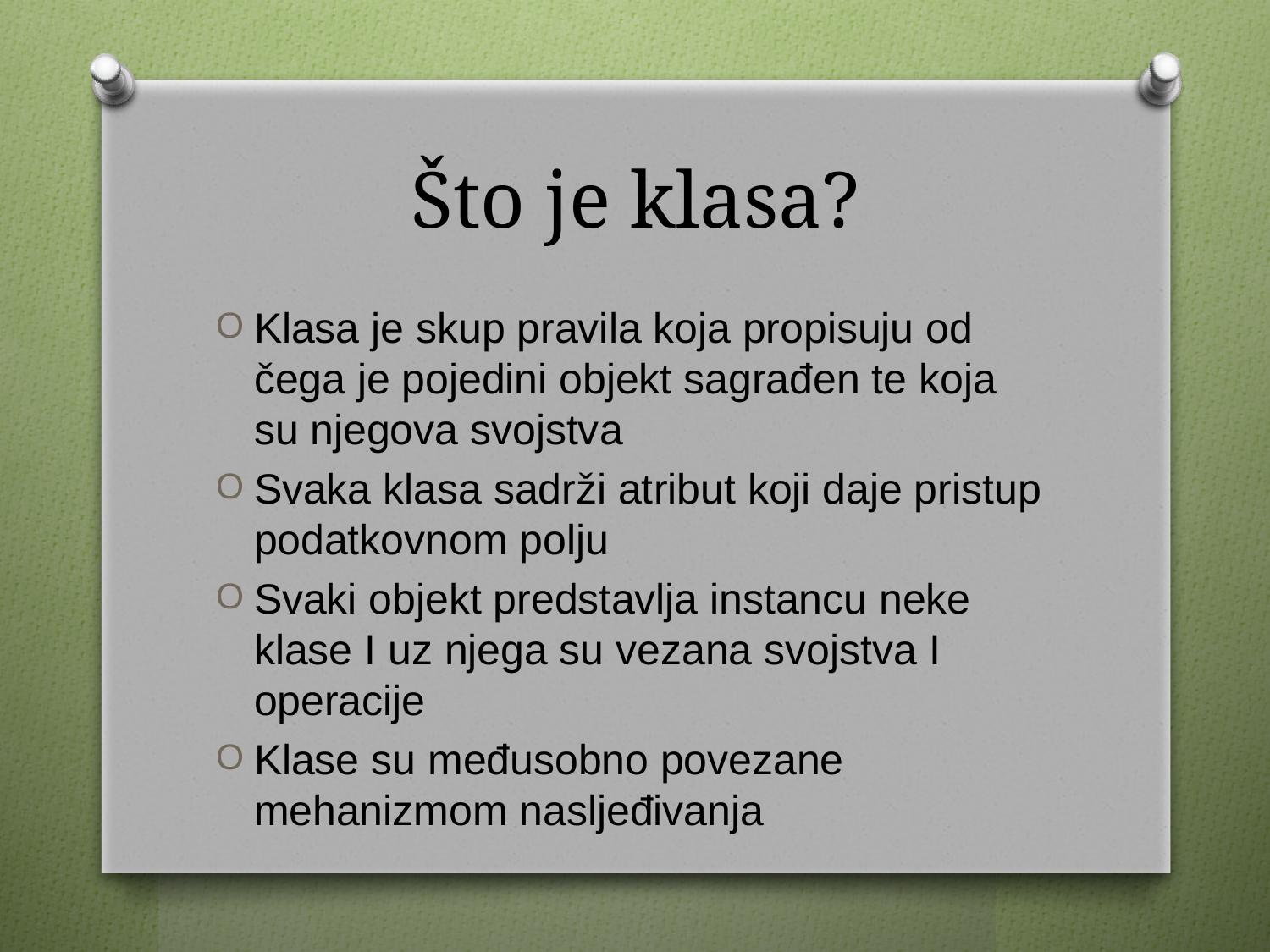

# Što je klasa?
Klasa je skup pravila koja propisuju od čega je pojedini objekt sagrađen te koja su njegova svojstva
Svaka klasa sadrži atribut koji daje pristup podatkovnom polju
Svaki objekt predstavlja instancu neke klase I uz njega su vezana svojstva I operacije
Klase su međusobno povezane mehanizmom nasljeđivanja